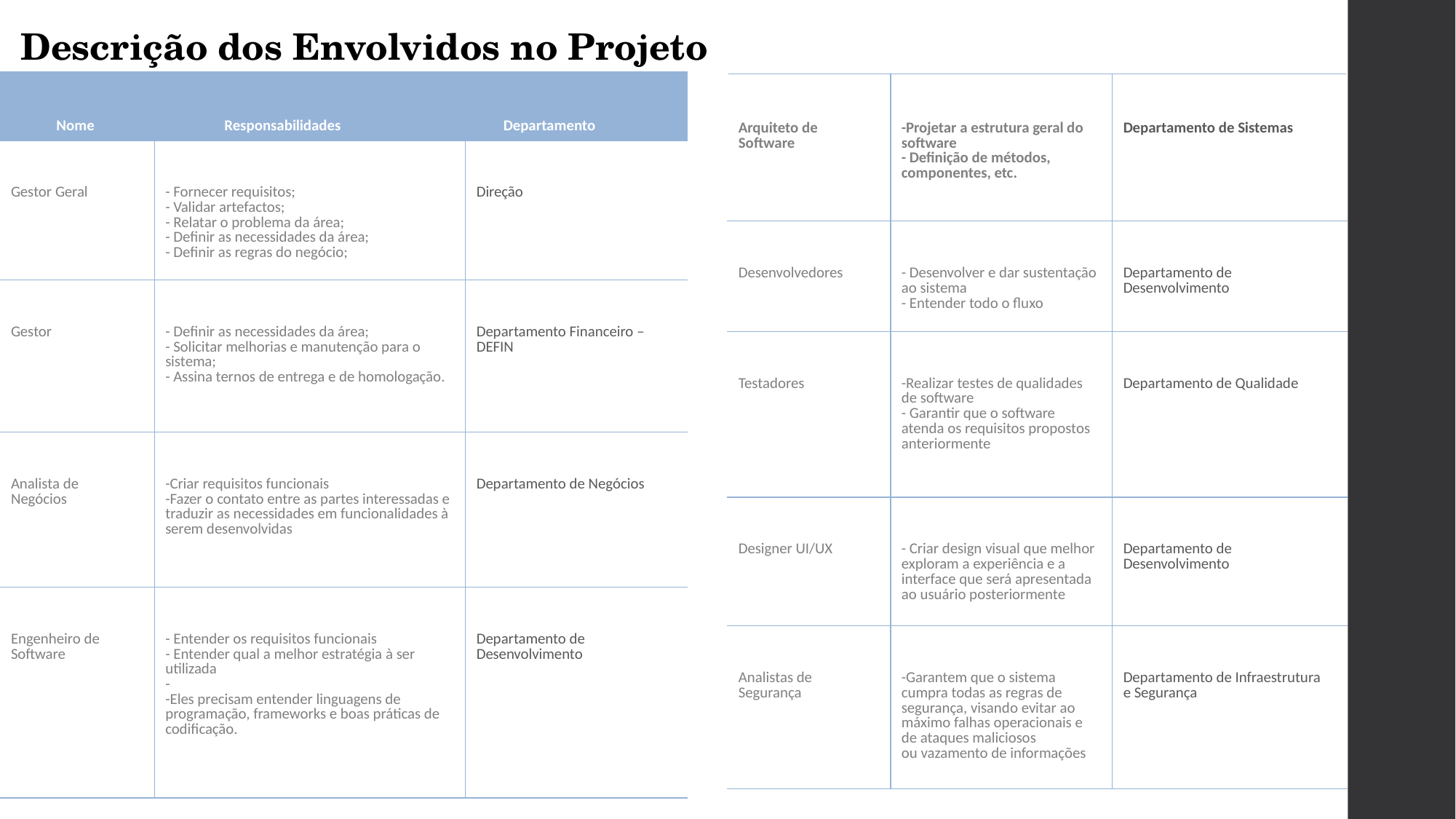

Descrição dos Envolvidos no Projeto
| Nome | Responsabilidades | Departamento |  |
| --- | --- | --- | --- |
| Gestor Geral | - Fornecer requisitos;  - Validar artefactos;  - Relatar o problema da área;  - Definir as necessidades da área;  - Definir as regras do negócio; |  | Direção |
| Gestor | - Definir as necessidades da área;  - Solicitar melhorias e manutenção para o sistema;  - Assina ternos de entrega e de homologação. |  | Departamento Financeiro – DEFIN |
| Analista de Negócios | -Criar requisitos funcionais  -Fazer o contato entre as partes interessadas e traduzir as necessidades em funcionalidades à serem desenvolvidas |  | Departamento de Negócios |
| Engenheiro de Software | - Entender os requisitos funcionais  - Entender qual a melhor estratégia à ser utilizada  -   -Eles precisam entender linguagens de programação, frameworks e boas práticas de codificação. |  | Departamento de Desenvolvimento |
| Arquiteto de Software | -Projetar a estrutura geral do software  - Definição de métodos, componentes, etc. | Departamento de Sistemas |
| --- | --- | --- |
| Desenvolvedores | - Desenvolver e dar sustentação ao sistema  - Entender todo o fluxo | Departamento de Desenvolvimento |
| Testadores | -Realizar testes de qualidades de software  - Garantir que o software atenda os requisitos propostos anteriormente | Departamento de Qualidade |
| Designer UI/UX | - Criar design visual que melhor exploram a experiência e a interface que será apresentada ao usuário posteriormente | Departamento de Desenvolvimento |
| Analistas de Segurança | -Garantem que o sistema cumpra todas as regras de segurança, visando evitar ao máximo falhas operacionais e de ataques maliciosos ou vazamento de informações | Departamento de Infraestrutura e Segurança |